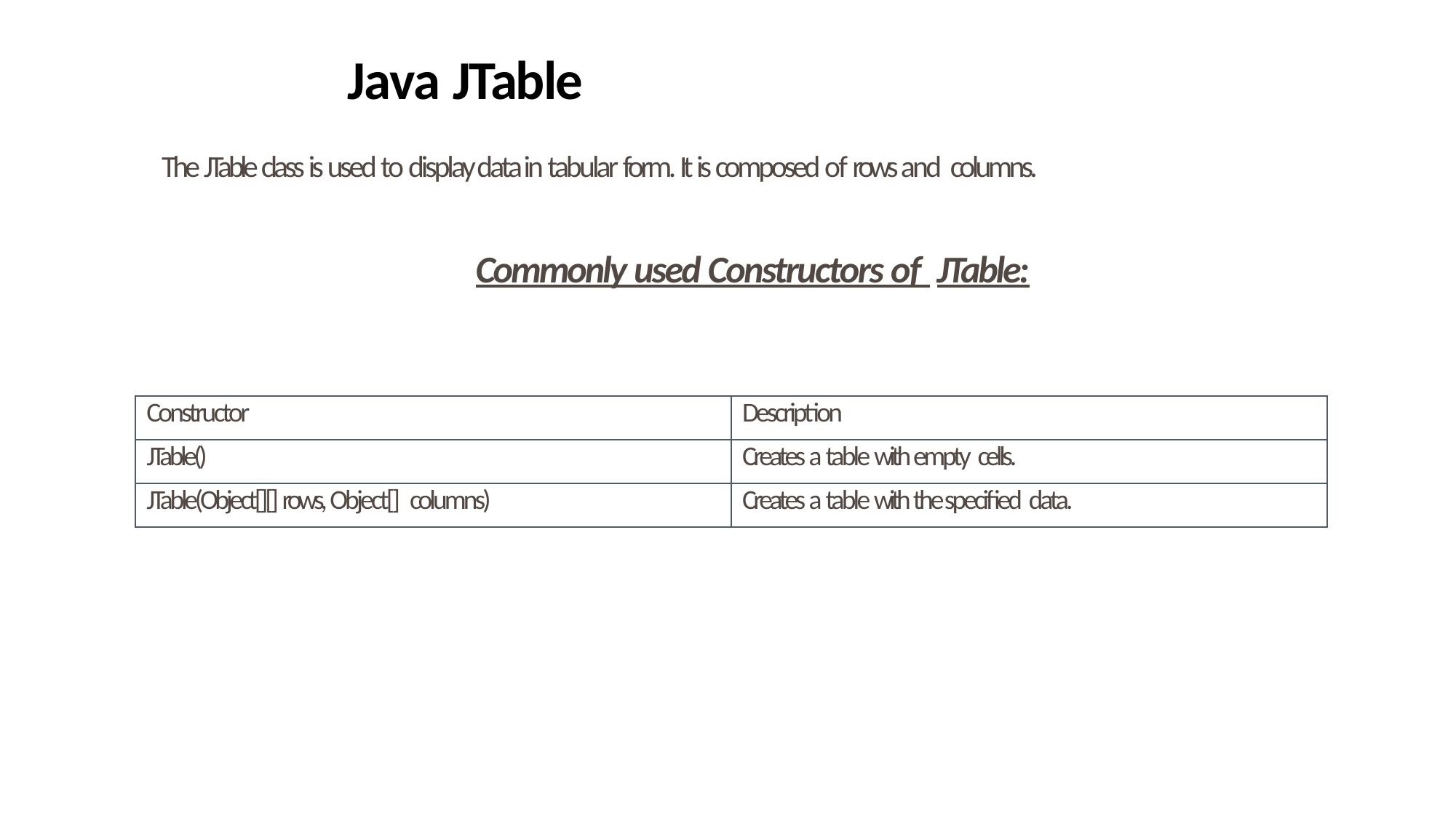

# Java JTable
The JTable class is used to display data in tabular form. It is composed of rows and  columns.

Commonly used Constructors of JTable:
| Constructor | Description |
| --- | --- |
| JTable() | Creates a table with empty cells. |
| JTable(Object[][] rows, Object[] columns) | Creates a table with the specified data. |